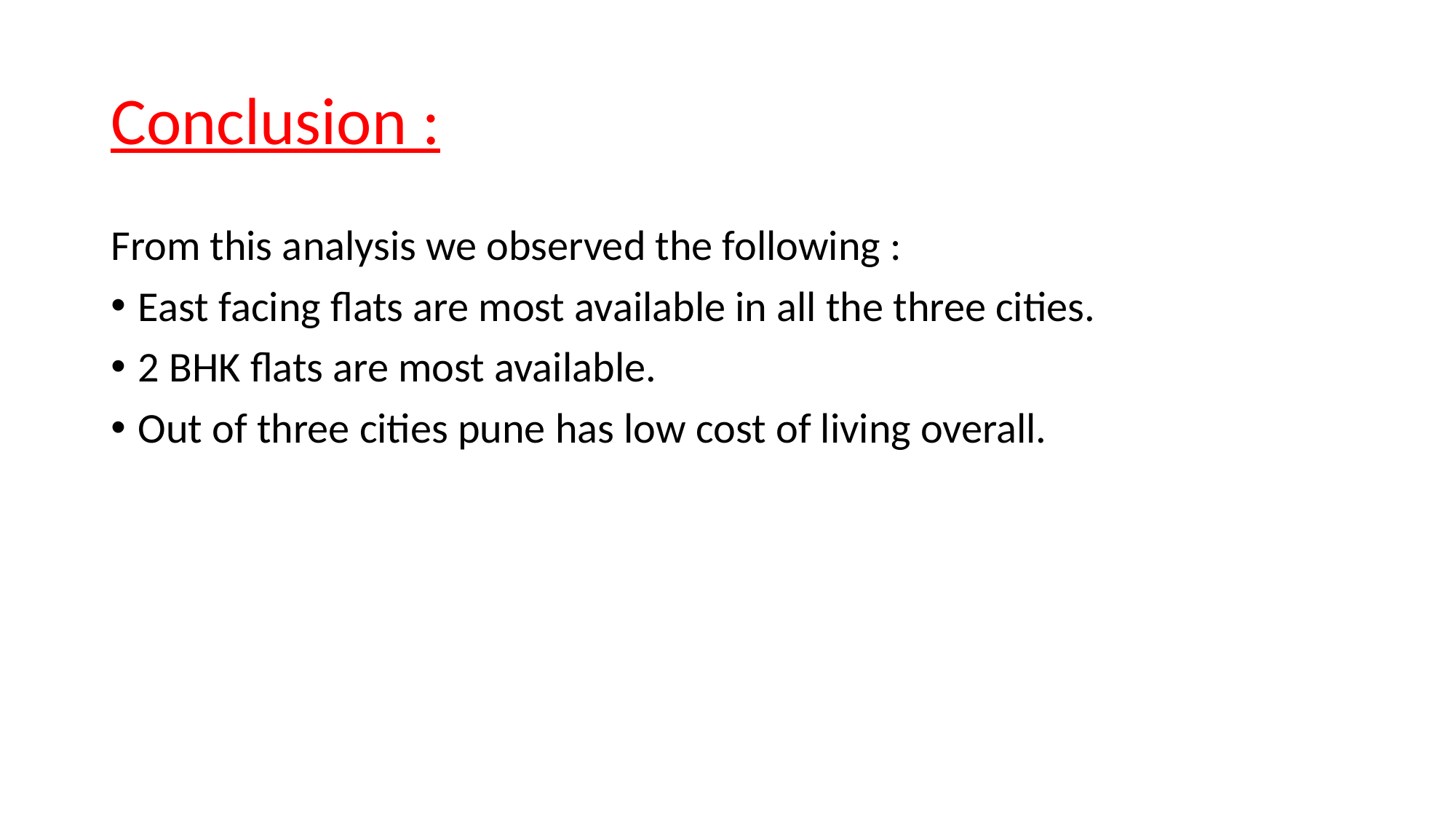

# Conclusion :
From this analysis we observed the following :
East facing flats are most available in all the three cities.
2 BHK flats are most available.
Out of three cities pune has low cost of living overall.